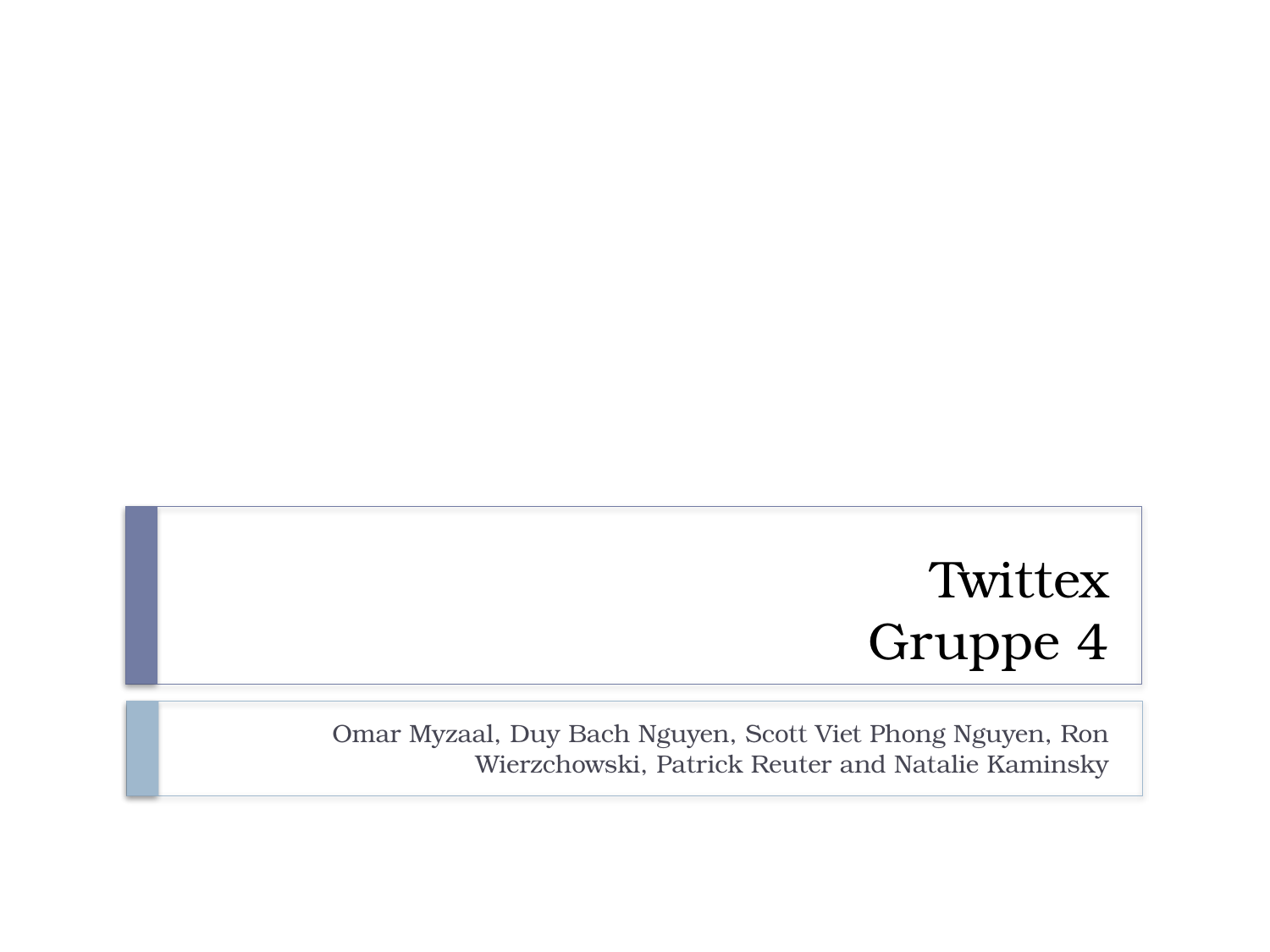

# Twittex Gruppe 4
Omar Myzaal, Duy Bach Nguyen, Scott Viet Phong Nguyen, Ron Wierzchowski, Patrick Reuter and Natalie Kaminsky